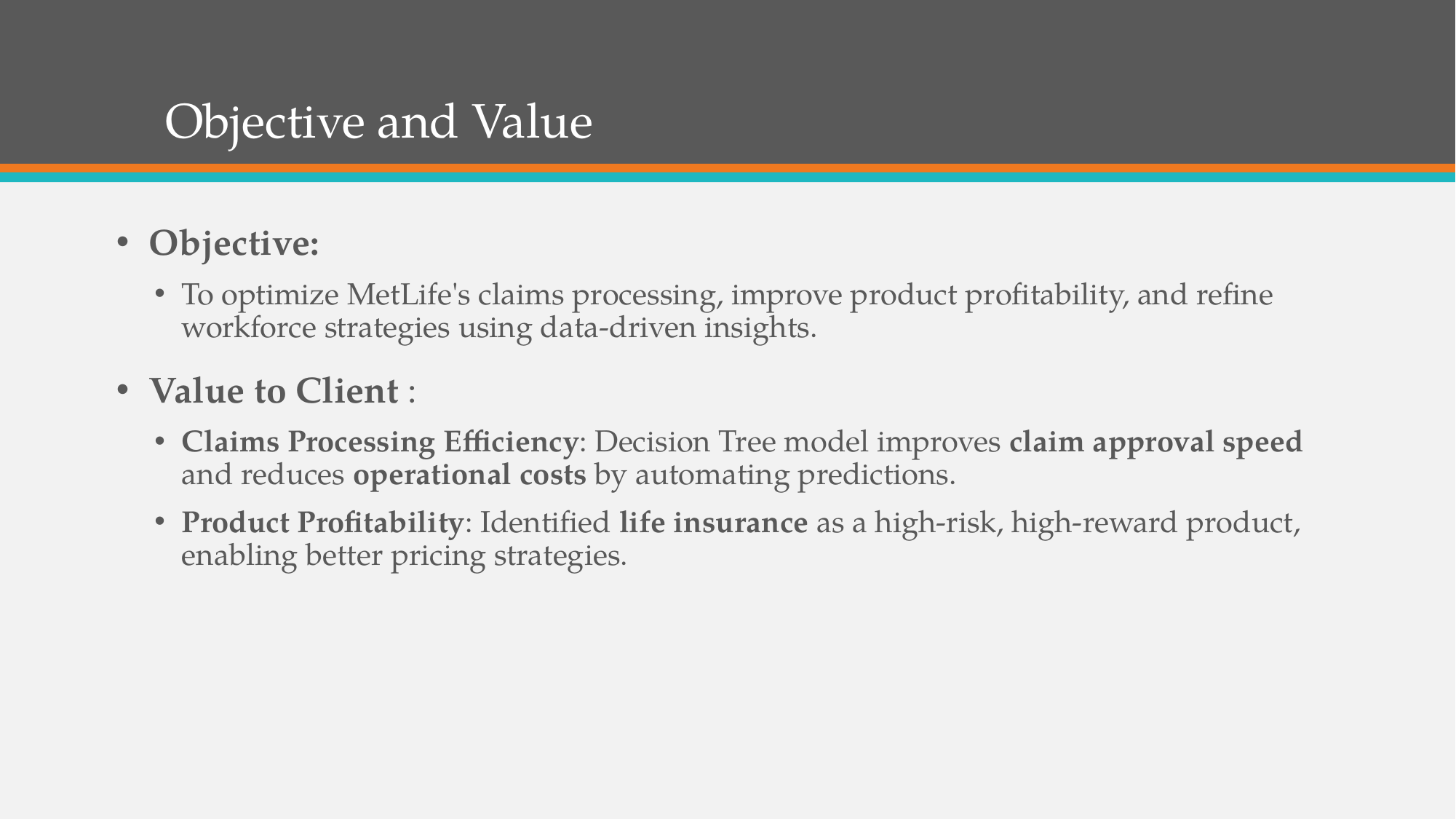

# Objective and Value
Objective:
To optimize MetLife's claims processing, improve product profitability, and refine workforce strategies using data-driven insights.
Value to Client :
Claims Processing Efficiency: Decision Tree model improves claim approval speed and reduces operational costs by automating predictions.
Product Profitability: Identified life insurance as a high-risk, high-reward product, enabling better pricing strategies.